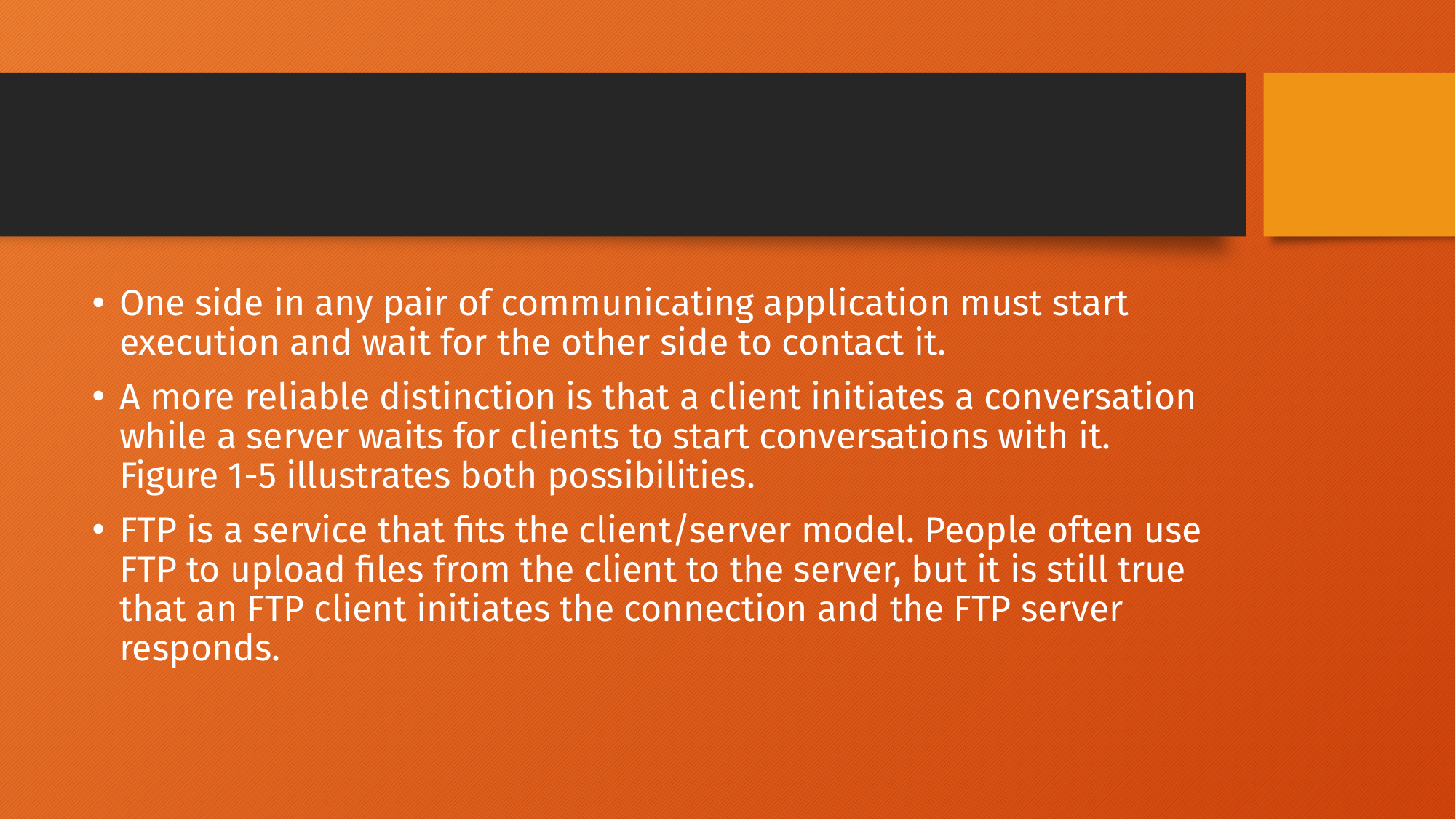

#
One side in any pair of communicating application must start execution and wait for the other side to contact it.
A more reliable distinction is that a client initiates a conversation while a server waits for clients to start conversations with it. Figure 1-5 illustrates both possibilities.
FTP is a service that fits the client/server model. People often use FTP to upload files from the client to the server, but it is still true that an FTP client initiates the connection and the FTP server responds.